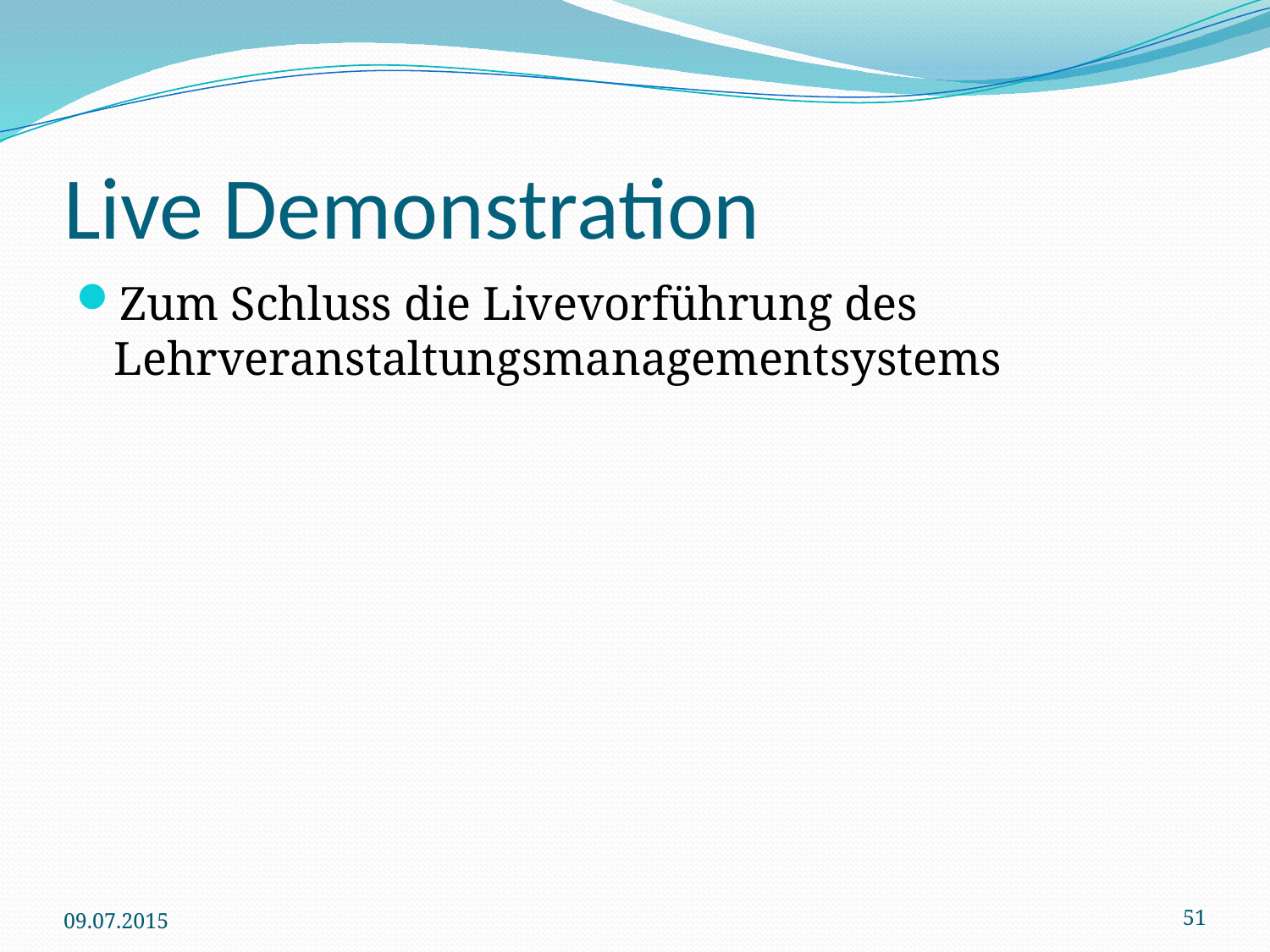

# Live Demonstration
Zum Schluss die Livevorführung des Lehrveranstaltungsmanagementsystems
09.07.2015
51